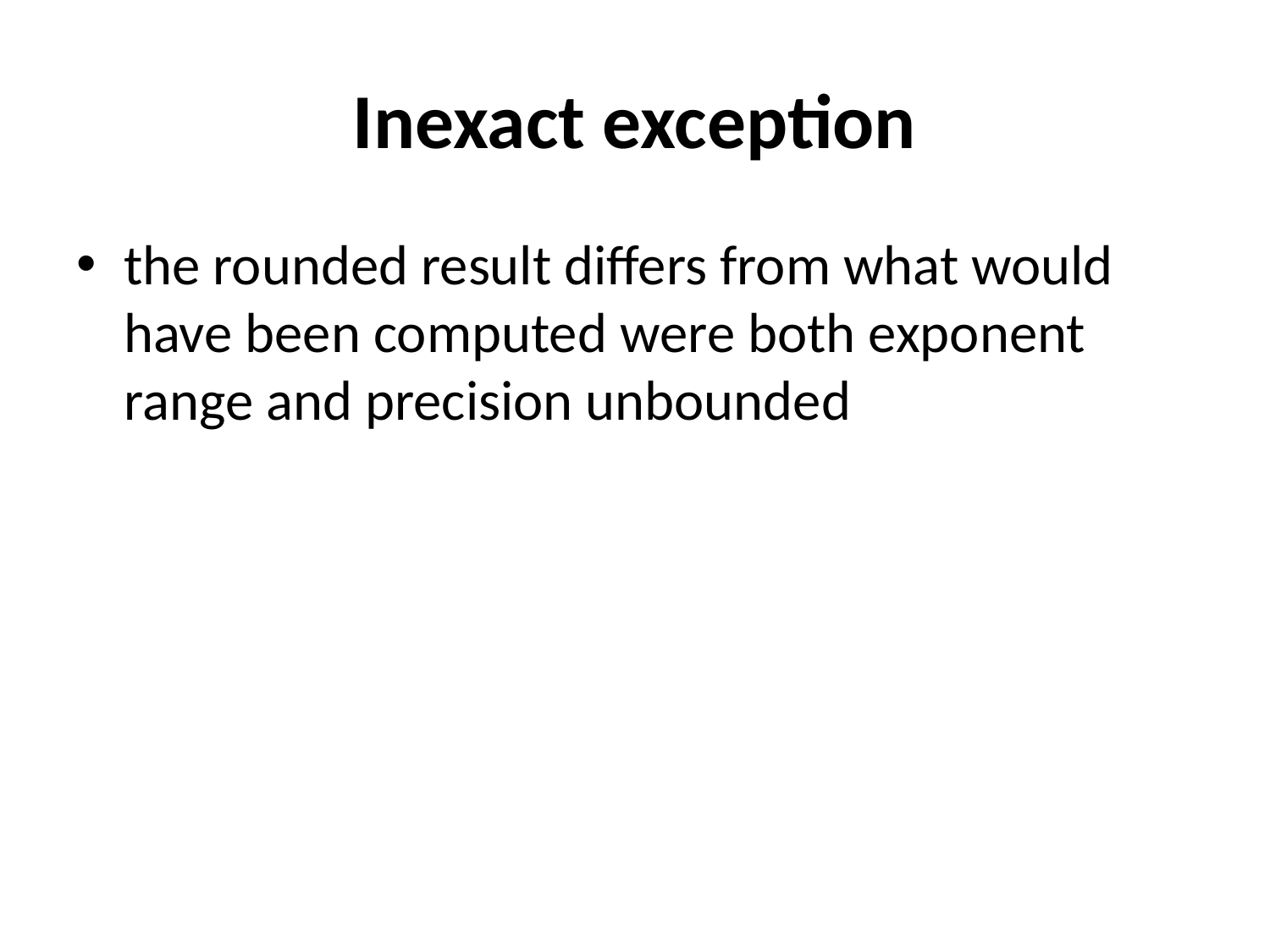

# Inexact exception
the rounded result differs from what would have been computed were both exponent range and precision unbounded